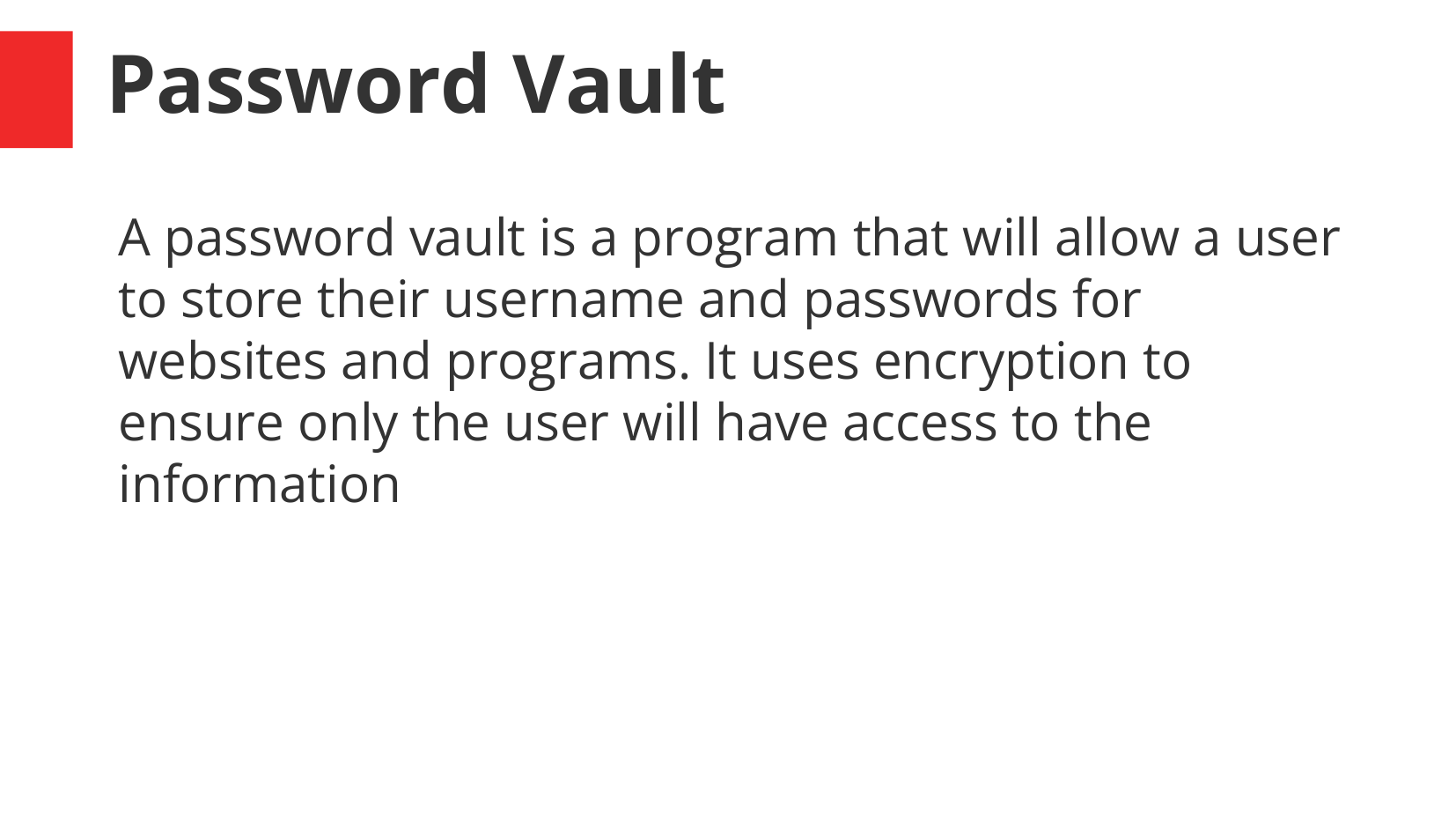

Password Vault
A password vault is a program that will allow a user to store their username and passwords for websites and programs. It uses encryption to ensure only the user will have access to the information